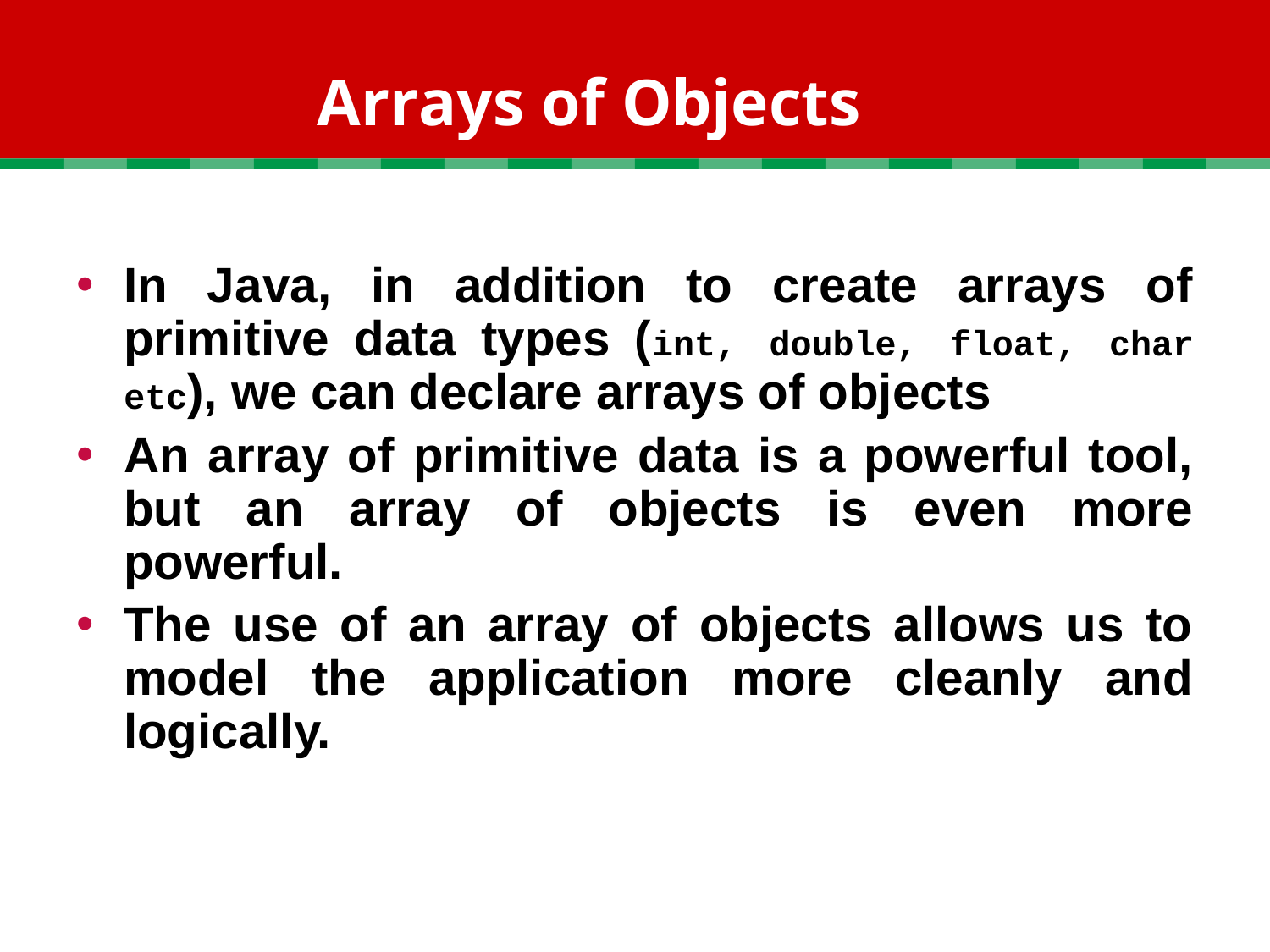

# Arrays of Objects
In Java, in addition to create arrays of primitive data types (int, double, float, char etc), we can declare arrays of objects
An array of primitive data is a powerful tool, but an array of objects is even more powerful.
The use of an array of objects allows us to model the application more cleanly and logically.